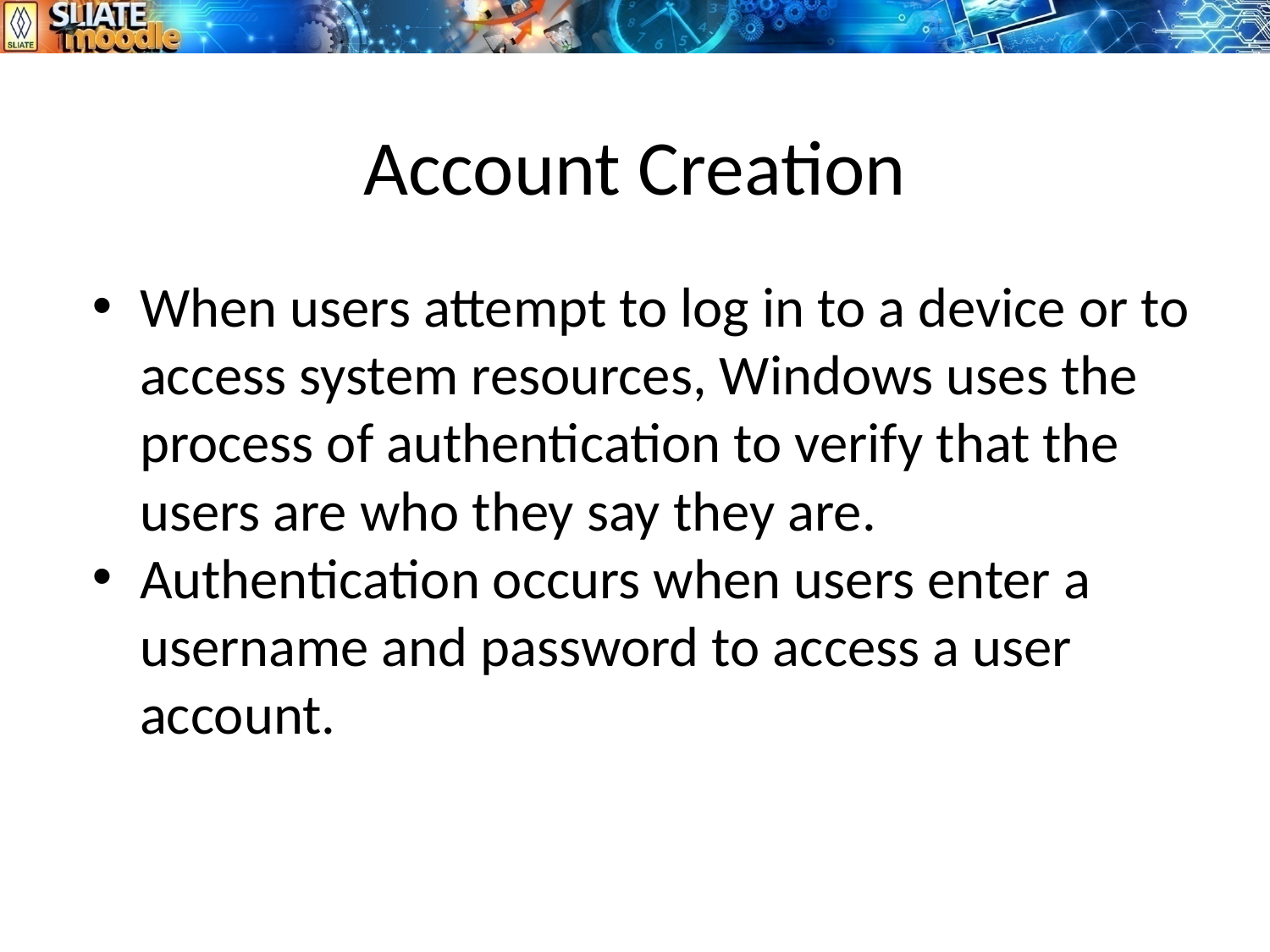

# Account Creation
When users attempt to log in to a device or to access system resources, Windows uses the process of authentication to verify that the users are who they say they are.
Authentication occurs when users enter a username and password to access a user account.